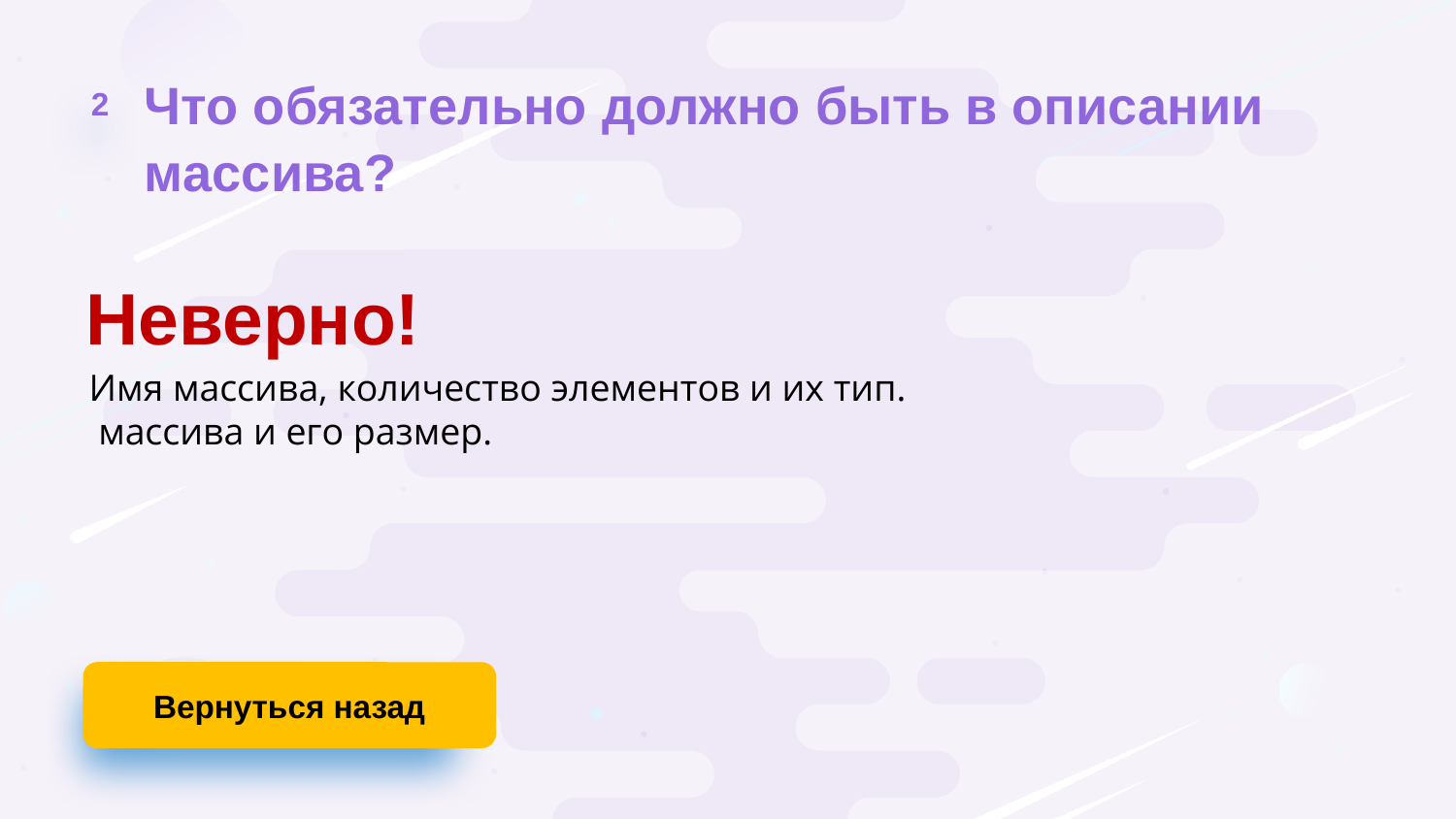

2
Что обязательно должно быть в описании массива?
Неверно!
Имя массива, количество элементов и их тип.
 массива и его размер.
Вернуться назад